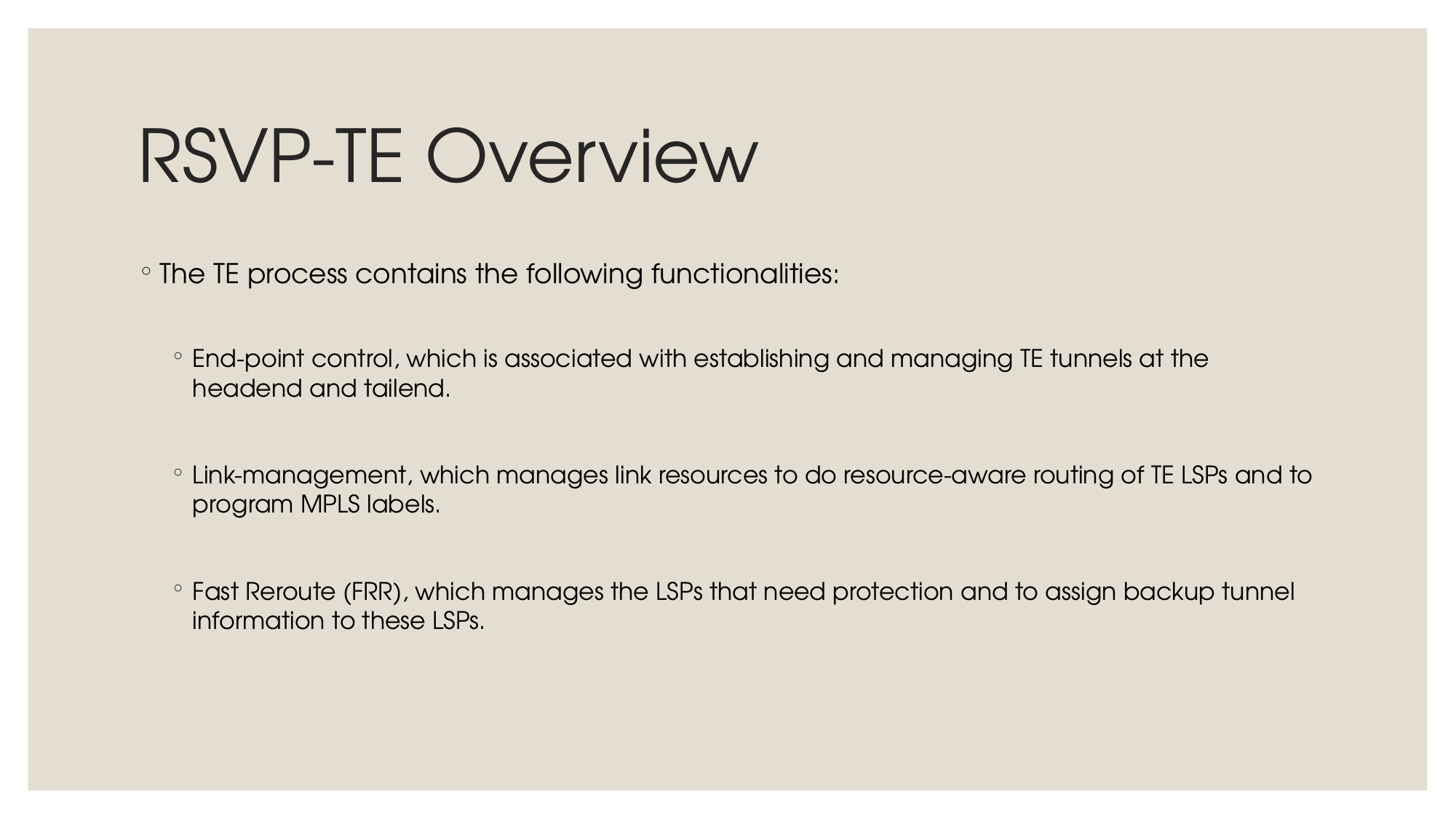

# RSVP-TE Overview
The TE process contains the following functionalities:

End-point control, which is associated with establishing and managing TE tunnels at the headend and tailend.

Link-management, which manages link resources to do resource-aware routing of TE LSPs and to program MPLS labels.

Fast Reroute (FRR), which manages the LSPs that need protection and to assign backup tunnel information to these LSPs.